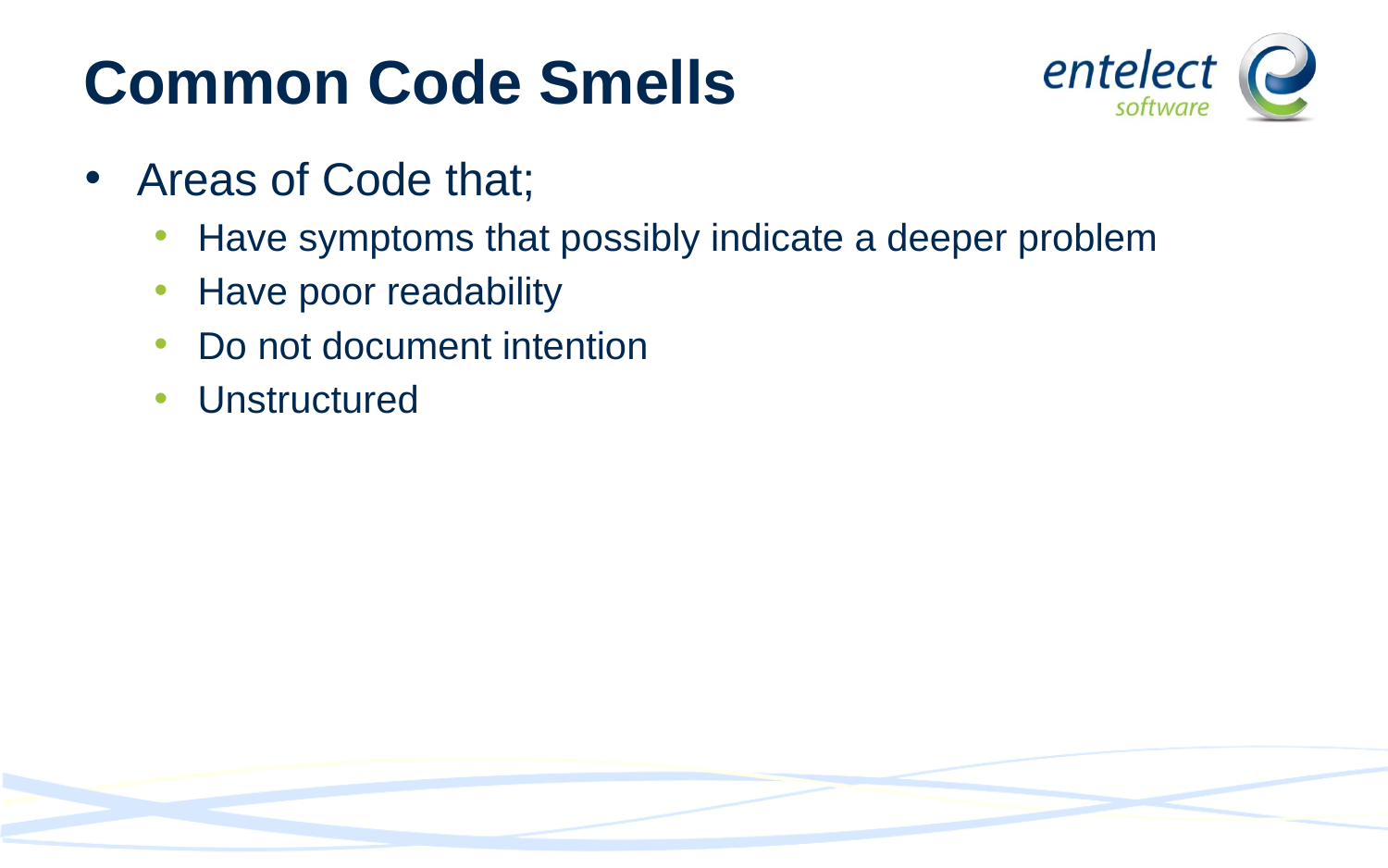

# Common Code Smells
Areas of Code that;
Have symptoms that possibly indicate a deeper problem
Have poor readability
Do not document intention
Unstructured